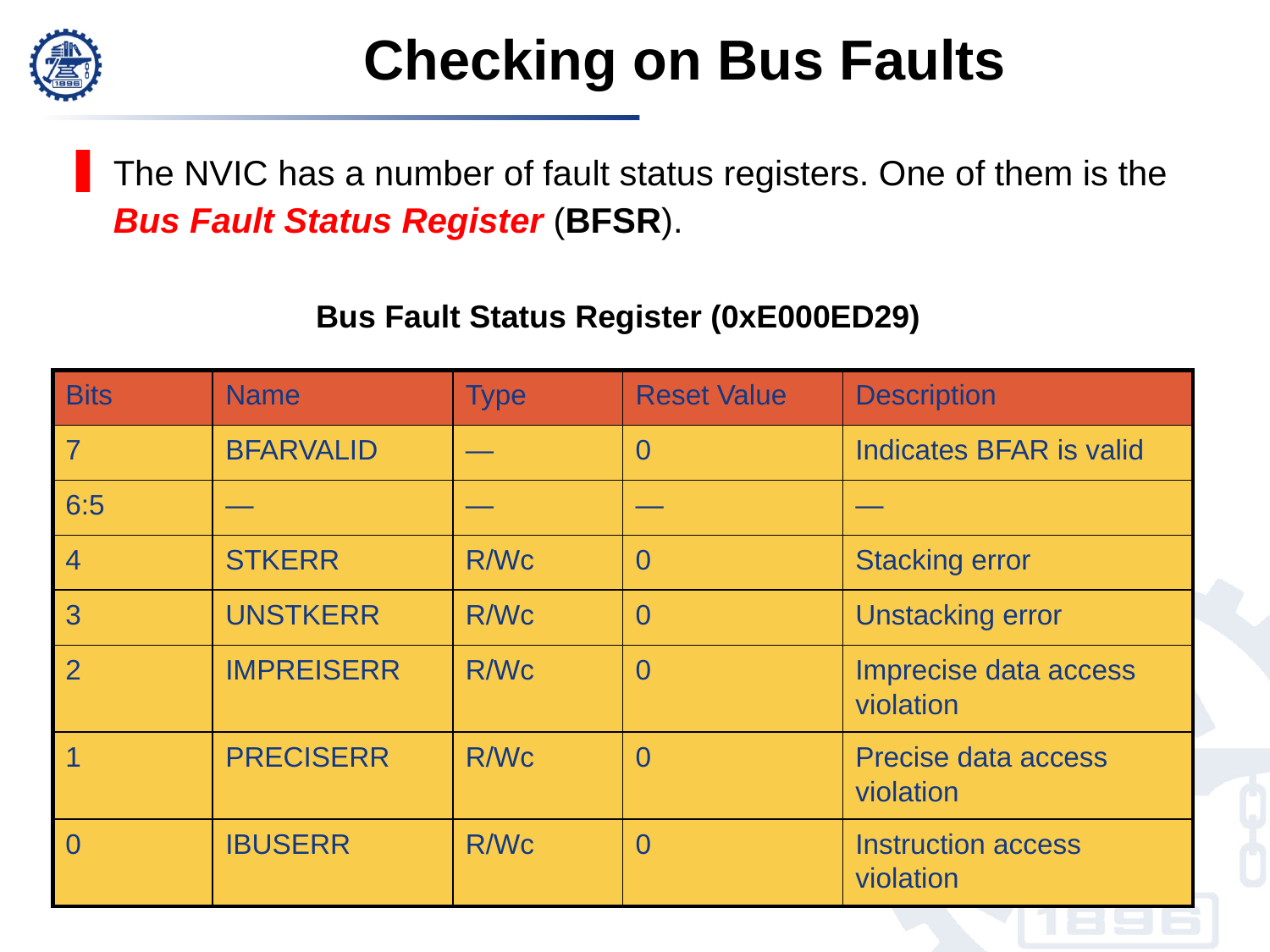

Checking on Bus Faults
The NVIC has a number of fault status registers. One of them is the Bus Fault Status Register (BFSR).
Bus Fault Status Register (0xE000ED29)
| Bits | Name | Type | Reset Value | Description |
| --- | --- | --- | --- | --- |
| 7 | BFARVALID | — | 0 | Indicates BFAR is valid |
| 6:5 | — | — | — | — |
| 4 | STKERR | R/Wc | 0 | Stacking error |
| 3 | UNSTKERR | R/Wc | 0 | Unstacking error |
| 2 | IMPREISERR | R/Wc | 0 | Imprecise data access violation |
| 1 | PRECISERR | R/Wc | 0 | Precise data access violation |
| 0 | IBUSERR | R/Wc | 0 | Instruction access violation |